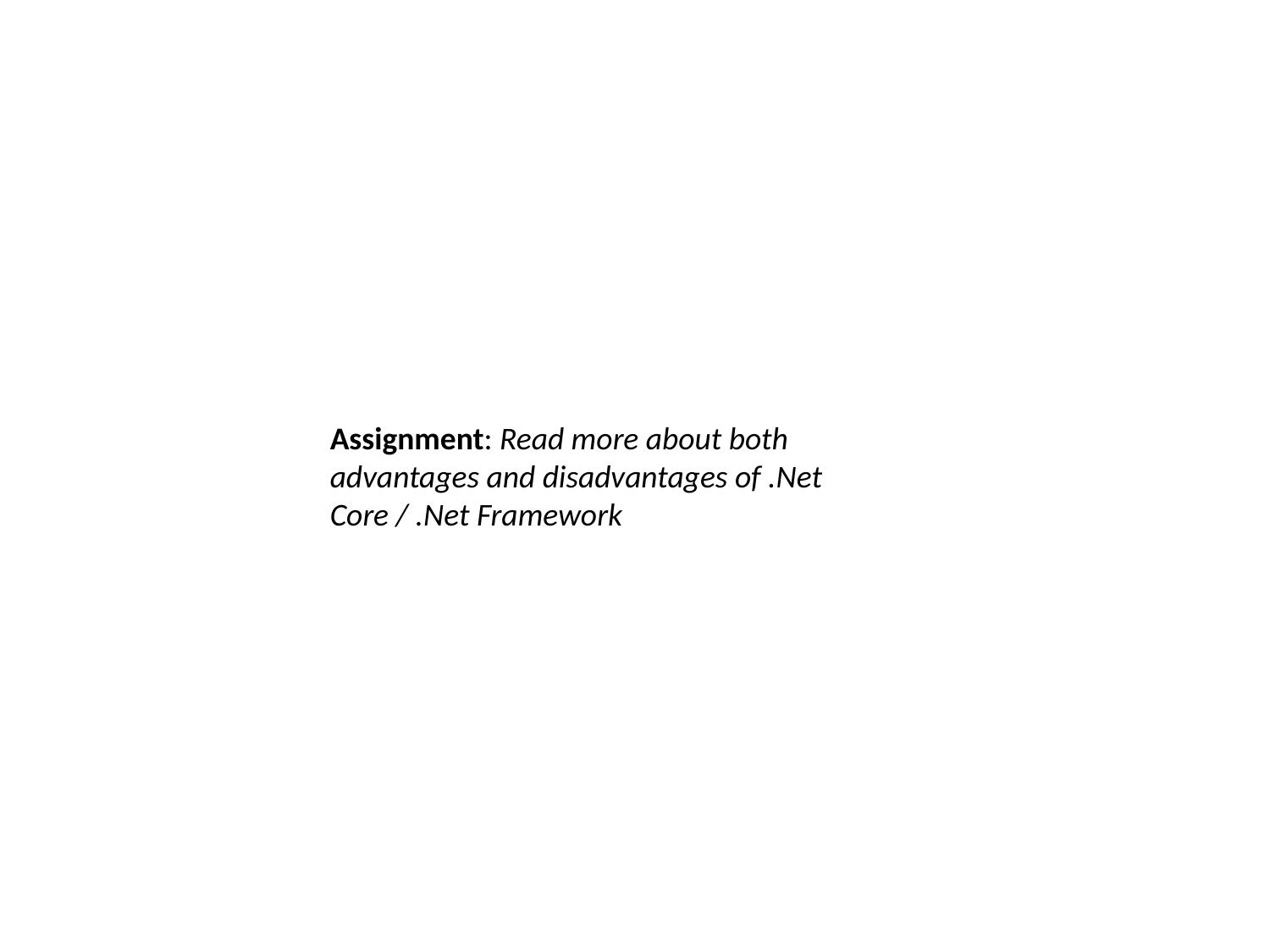

Assignment: Read more about both advantages and disadvantages of .Net Core / .Net Framework